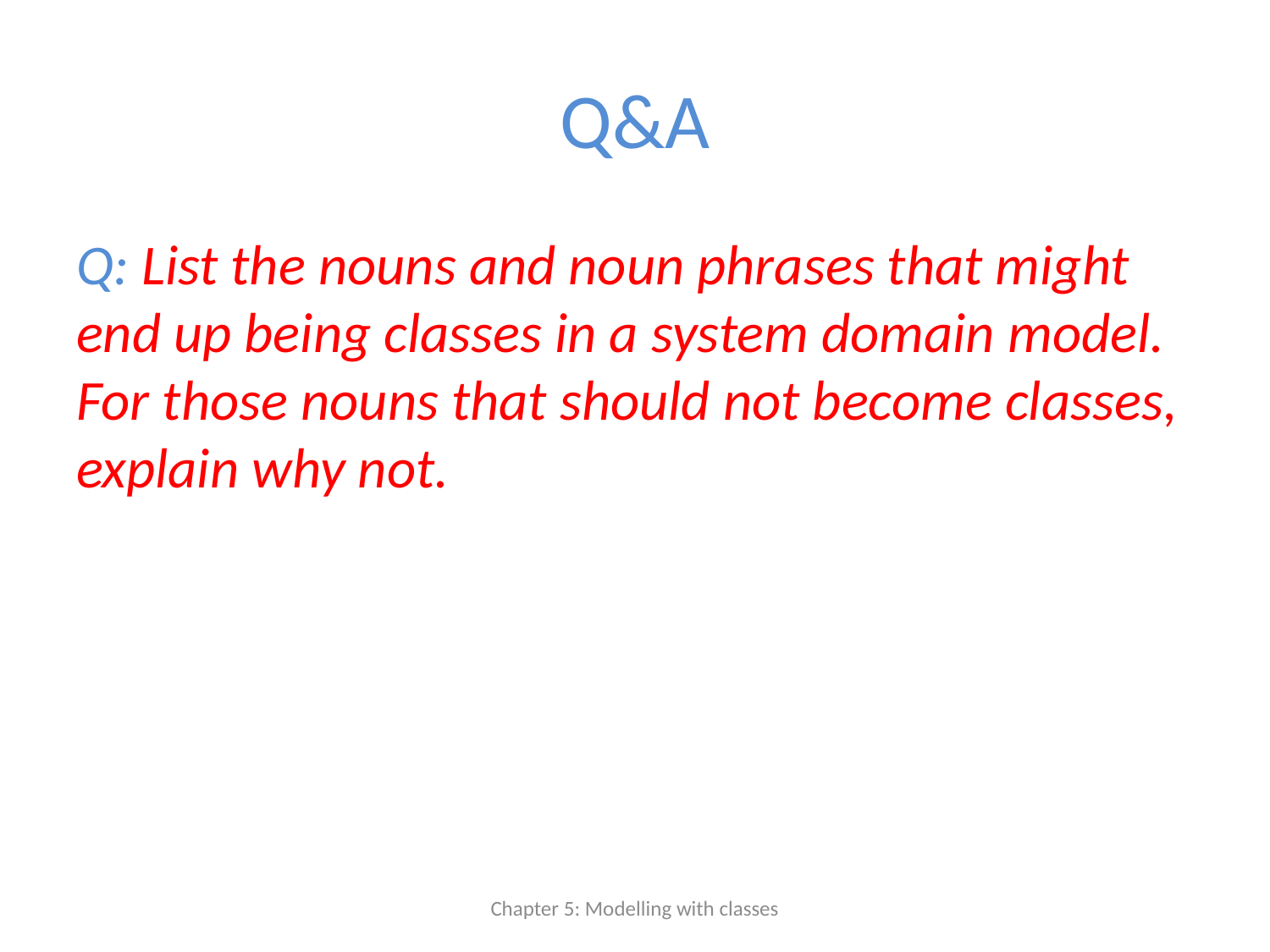

# Q&A
Q: List the nouns and noun phrases that might end up being classes in a system domain model. For those nouns that should not become classes, explain why not.
Chapter 5: Modelling with classes